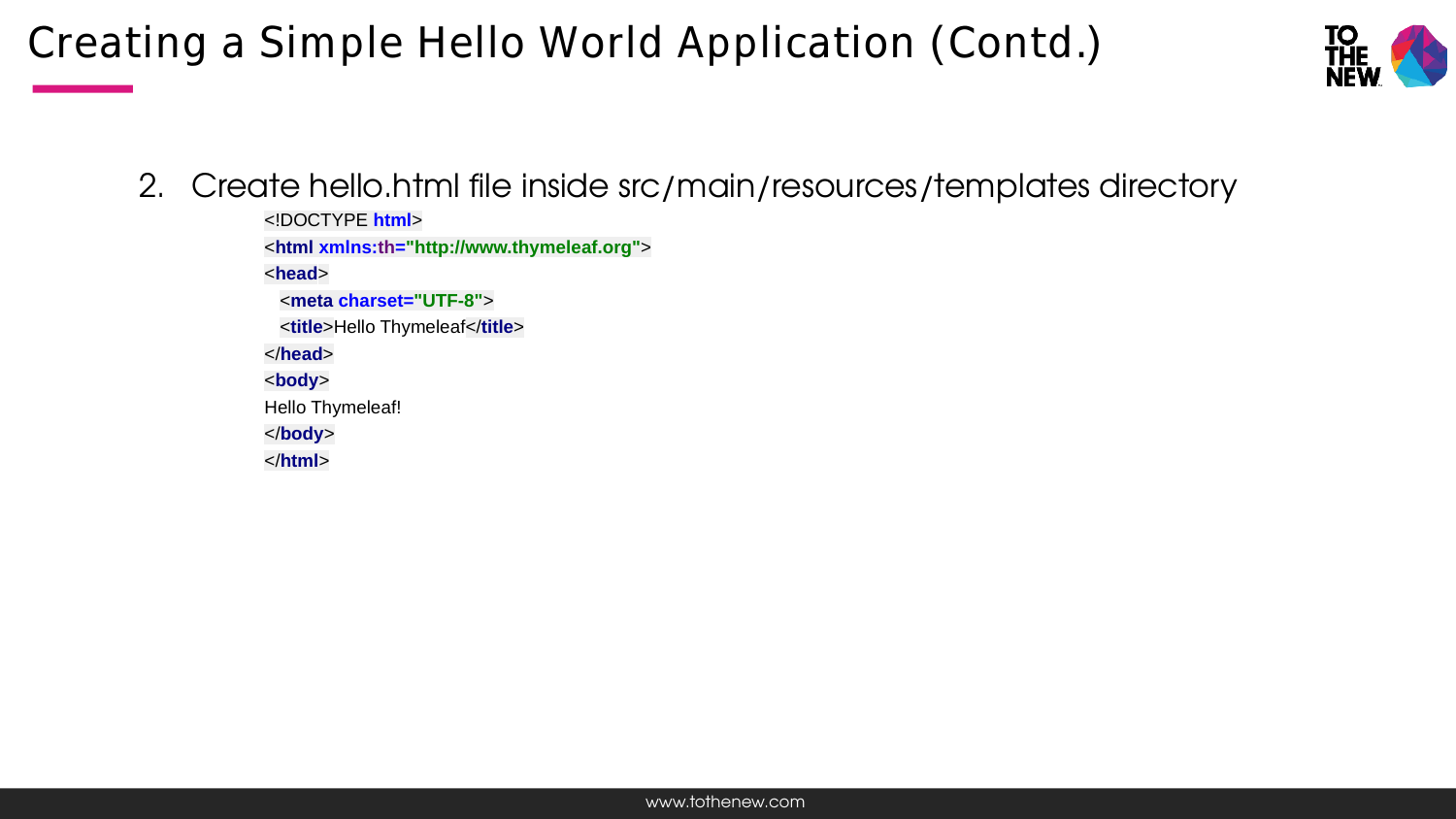

# Creating a Simple Hello World Application (Contd.)
Create hello.html file inside src/main/resources/templates directory
<!DOCTYPE html>
<html xmlns:th="http://www.thymeleaf.org">
<head>
   <meta charset="UTF-8">
   <title>Hello Thymeleaf</title>
</head>
<body>
Hello Thymeleaf!
</body>
</html>